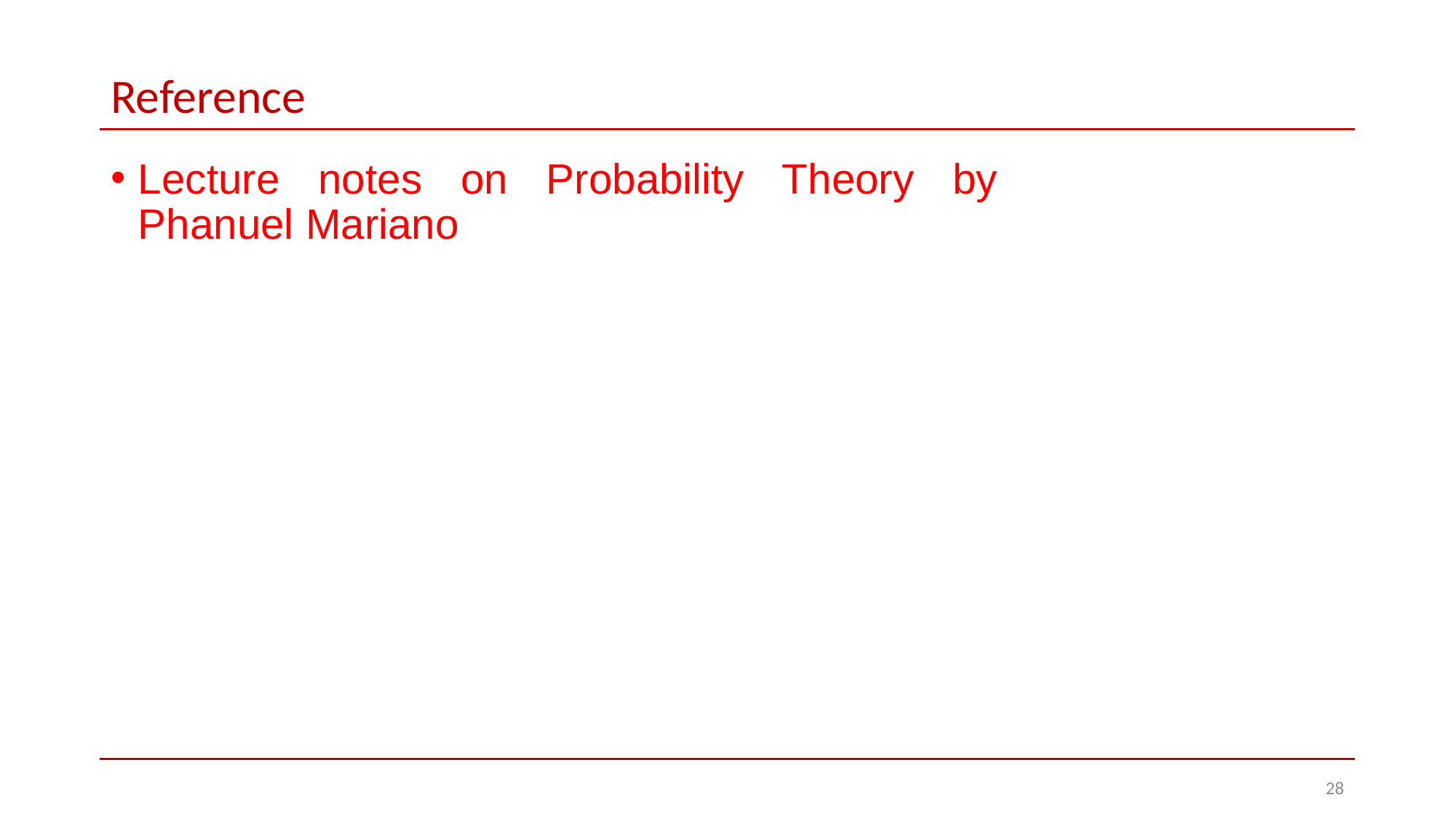

# Reference
Lecture notes on Probability Theory by Phanuel Mariano
28